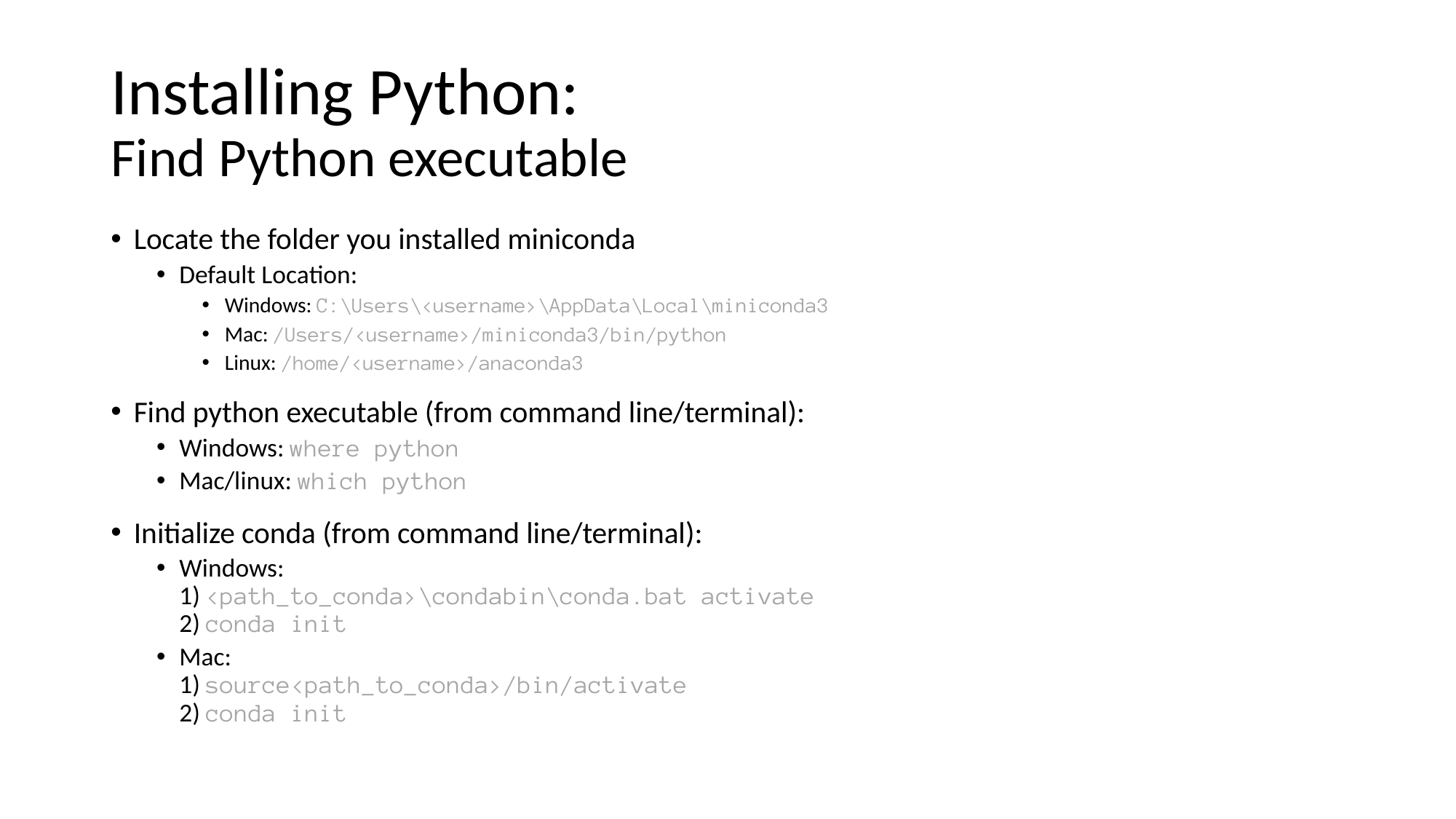

# Installing Python: Find Python executable
Locate the folder you installed miniconda
Default Location:
Windows: C:\Users\<username>\AppData\Local\miniconda3
Mac: /Users/<username>/miniconda3/bin/python
Linux: /home/<username>/anaconda3
Find python executable (from command line/terminal):
Windows: where python
Mac/linux: which python
Initialize conda (from command line/terminal):
Windows:
1) <path_to_conda>\condabin\conda.bat activate
2) conda init
Mac:
1) source<path_to_conda>/bin/activate
2) conda init